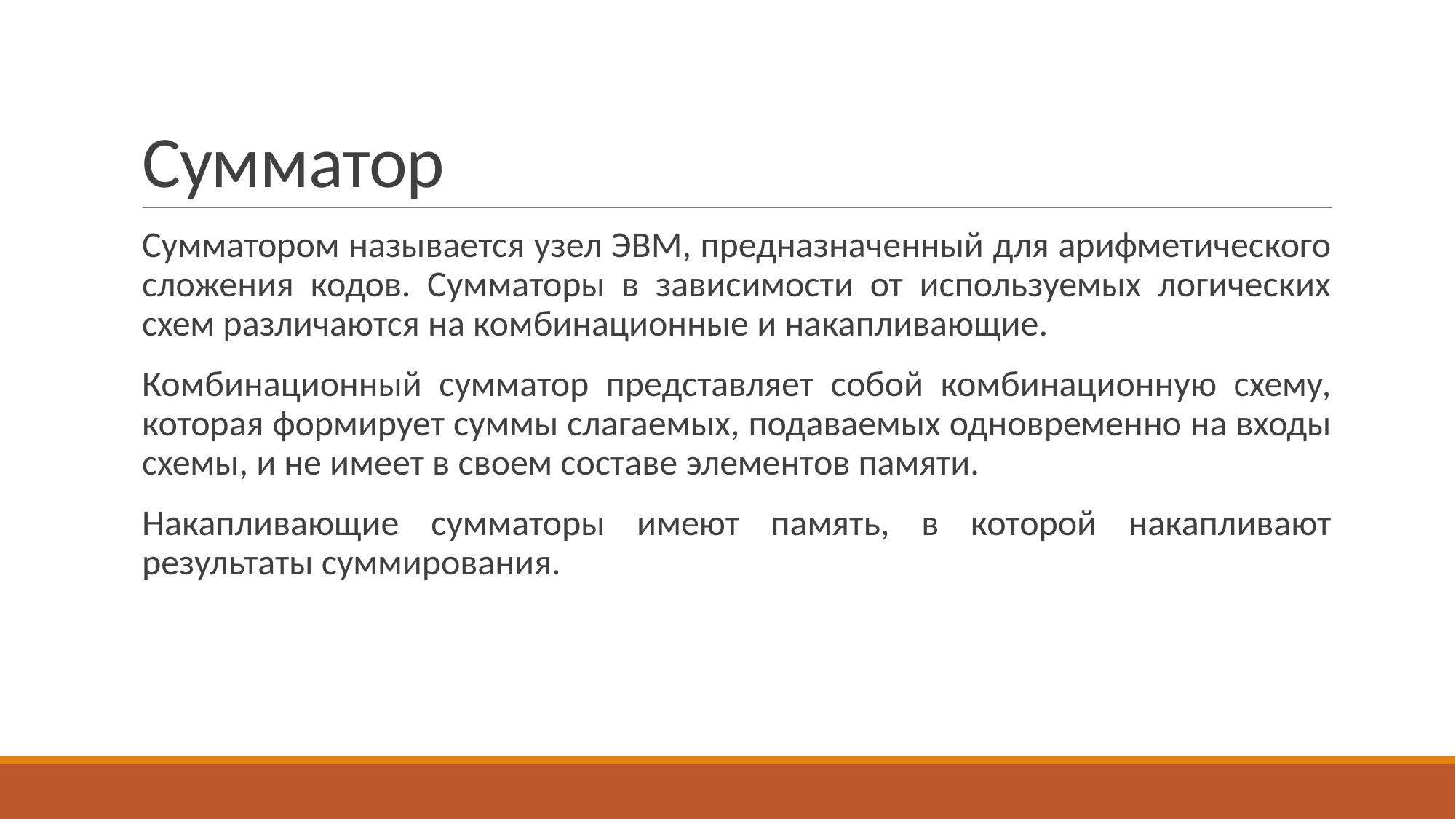

# Сумматор
Сумматором называется узел ЭВМ, предназначенный для арифметического сложения кодов. Сумматоры в зависимости от используемых логических схем различаются на комбинационные и накапливающие.
Комбинационный сумматор представляет собой комбинационную схему, которая формирует суммы слагаемых, подаваемых одновременно на входы схемы, и не имеет в своем составе элементов памяти.
Накапливающие сумматоры имеют память, в которой накапливают результаты суммирования.